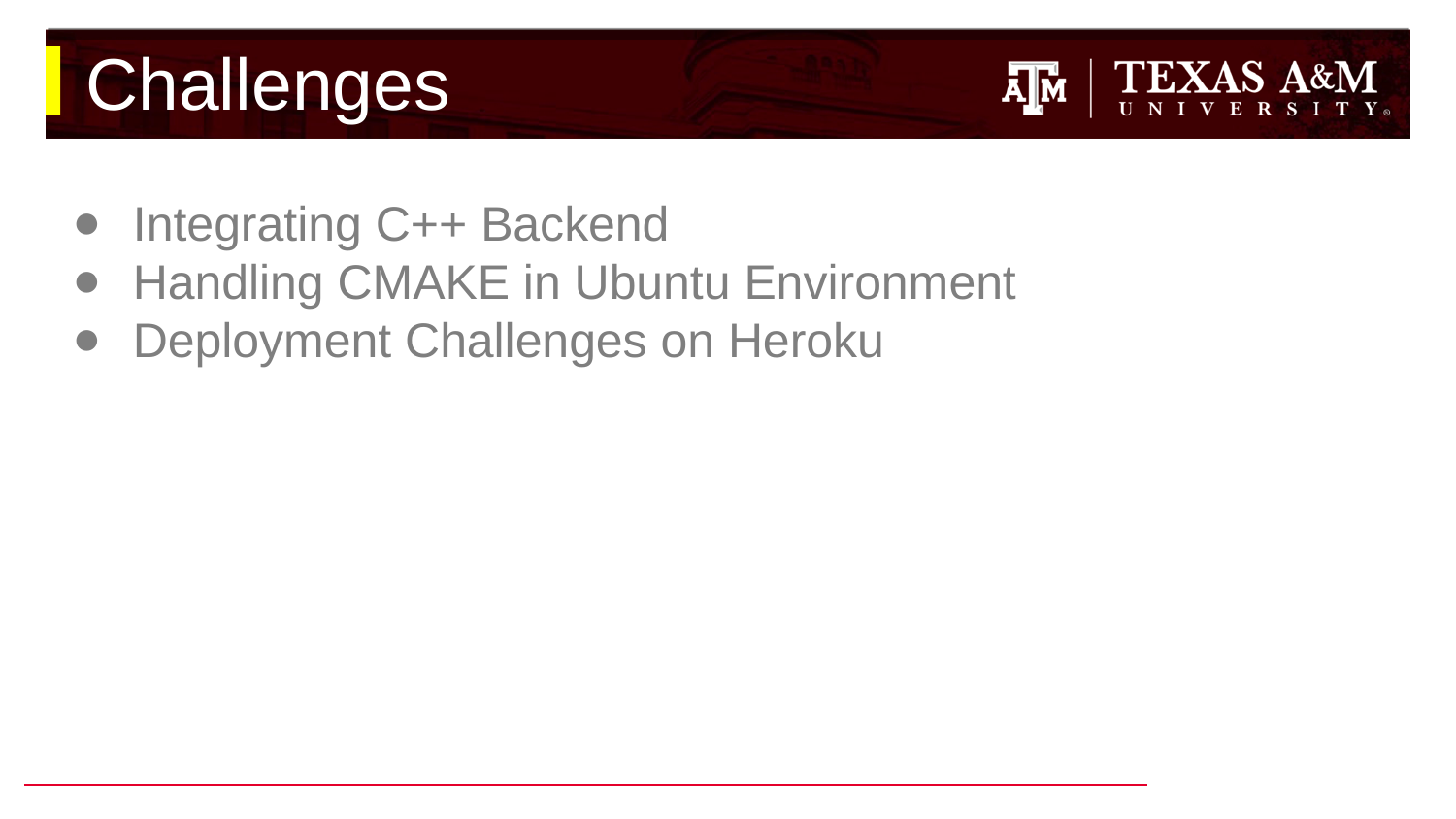

# Challenges
Integrating C++ Backend
Handling CMAKE in Ubuntu Environment
Deployment Challenges on Heroku